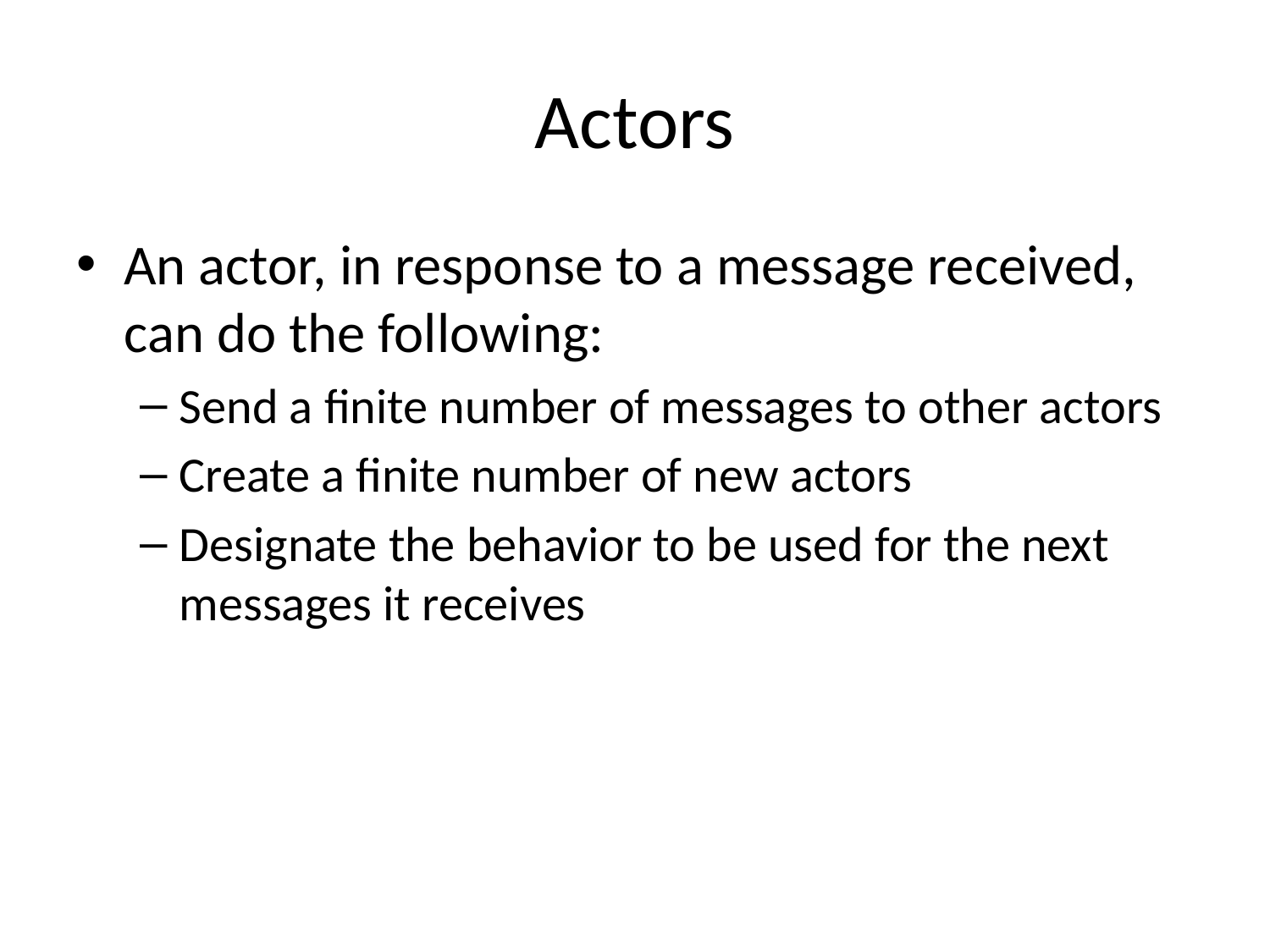

# Actors
An actor, in response to a message received, can do the following:
Send a finite number of messages to other actors
Create a finite number of new actors
Designate the behavior to be used for the next messages it receives